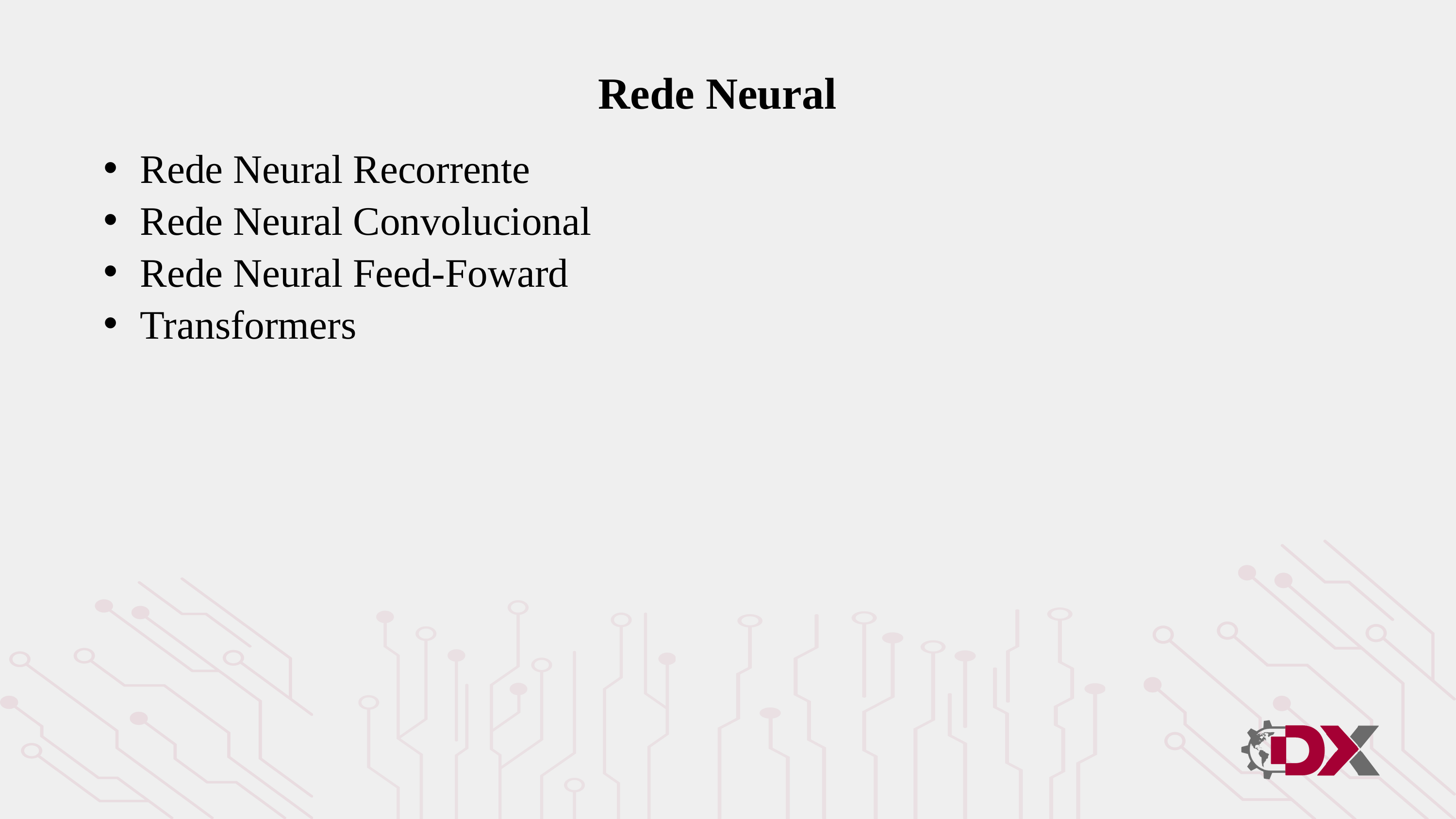

Rede Neural
Rede Neural Recorrente
Rede Neural Convolucional
Rede Neural Feed-Foward
Transformers